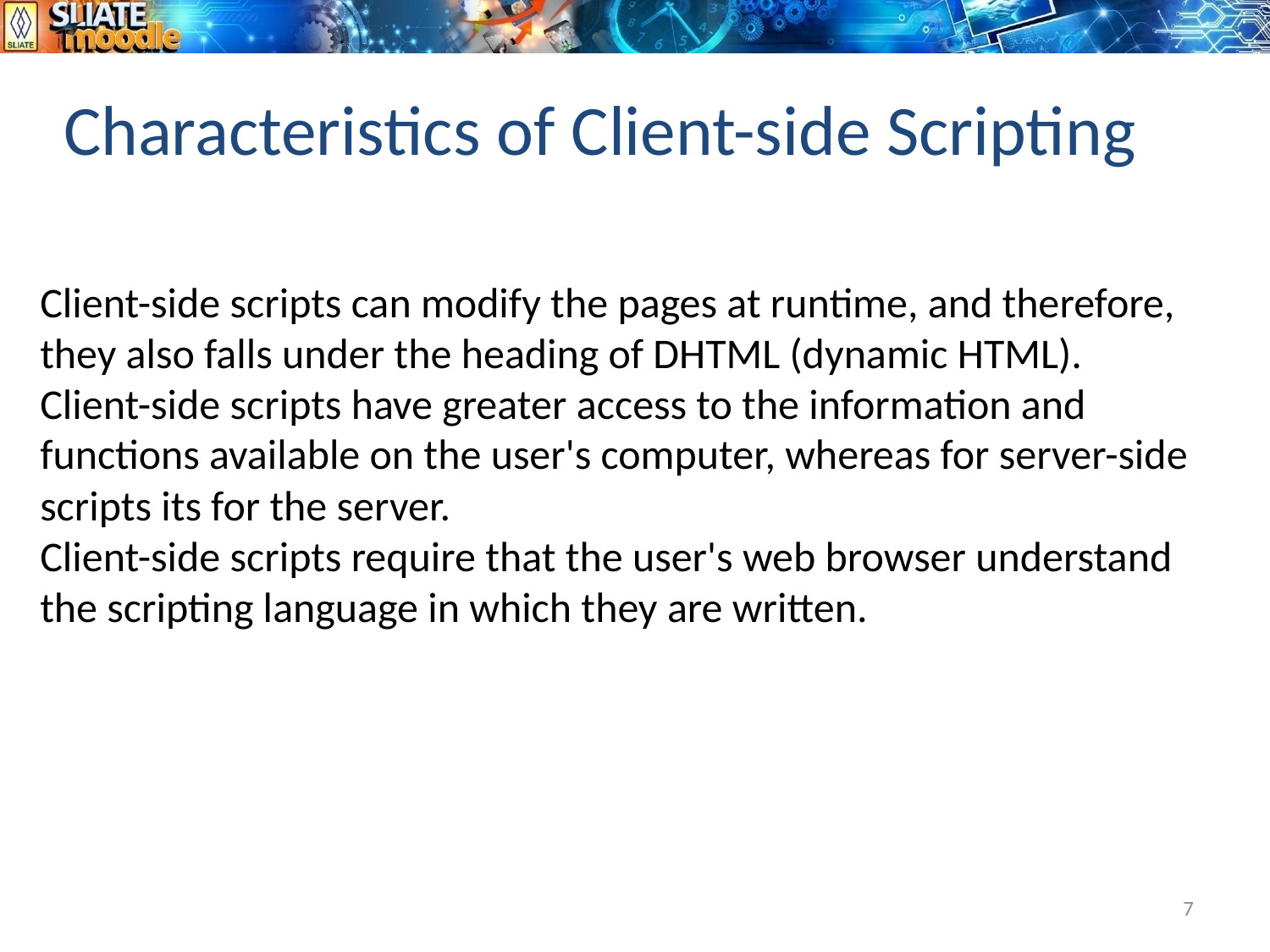

# Characteristics of Client-side Scripting
Client-side scripts can modify the pages at runtime, and therefore, they also falls under the heading of DHTML (dynamic HTML).
Client-side scripts have greater access to the information and functions available on the user's computer, whereas for server-side scripts its for the server.
Client-side scripts require that the user's web browser understand the scripting language in which they are written.
7